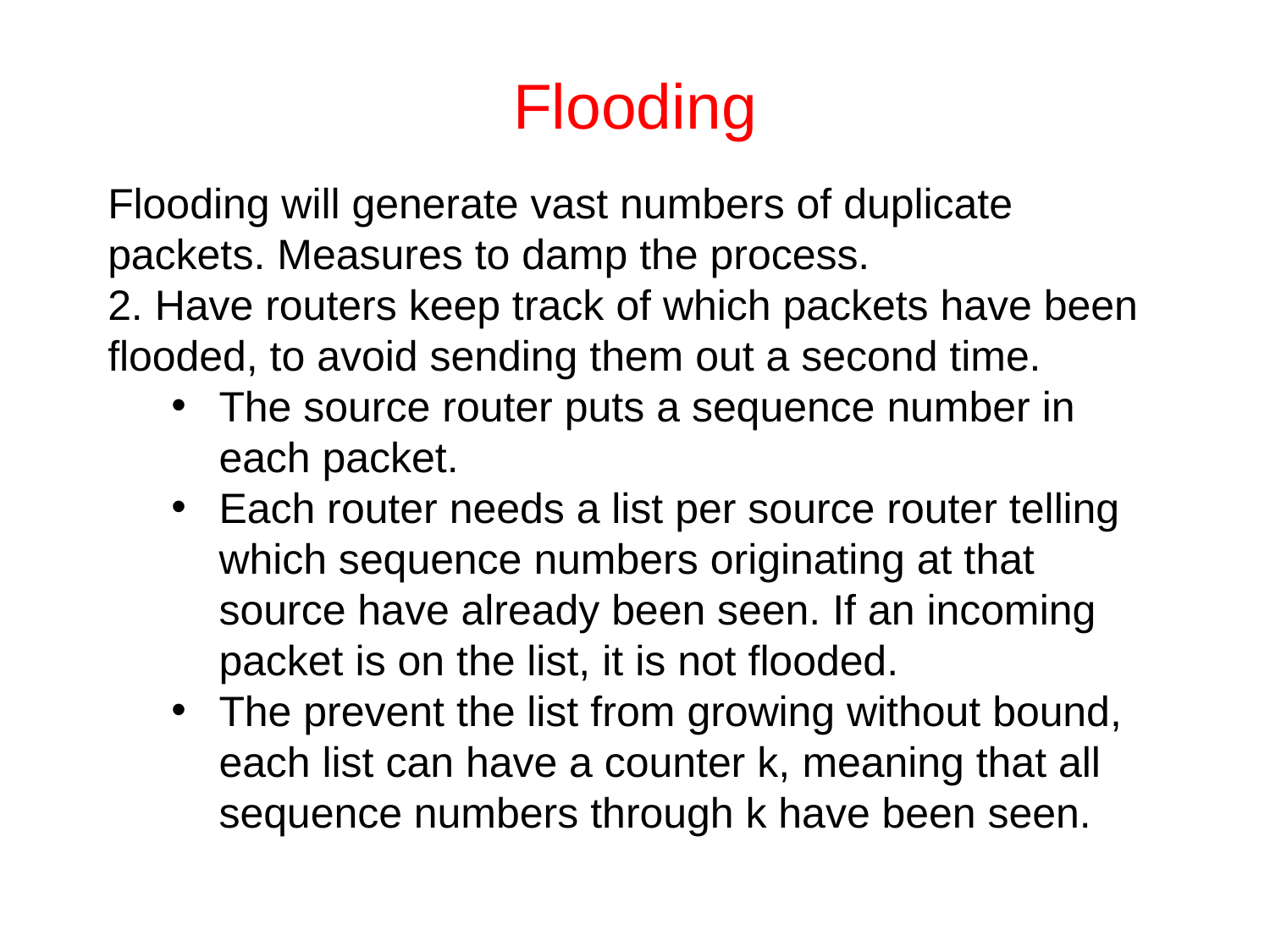

# Flooding
Flooding will generate vast numbers of duplicate packets. Measures to damp the process.
2. Have routers keep track of which packets have been flooded, to avoid sending them out a second time.
The source router puts a sequence number in each packet.
Each router needs a list per source router telling which sequence numbers originating at that source have already been seen. If an incoming packet is on the list, it is not flooded.
The prevent the list from growing without bound, each list can have a counter k, meaning that all sequence numbers through k have been seen.